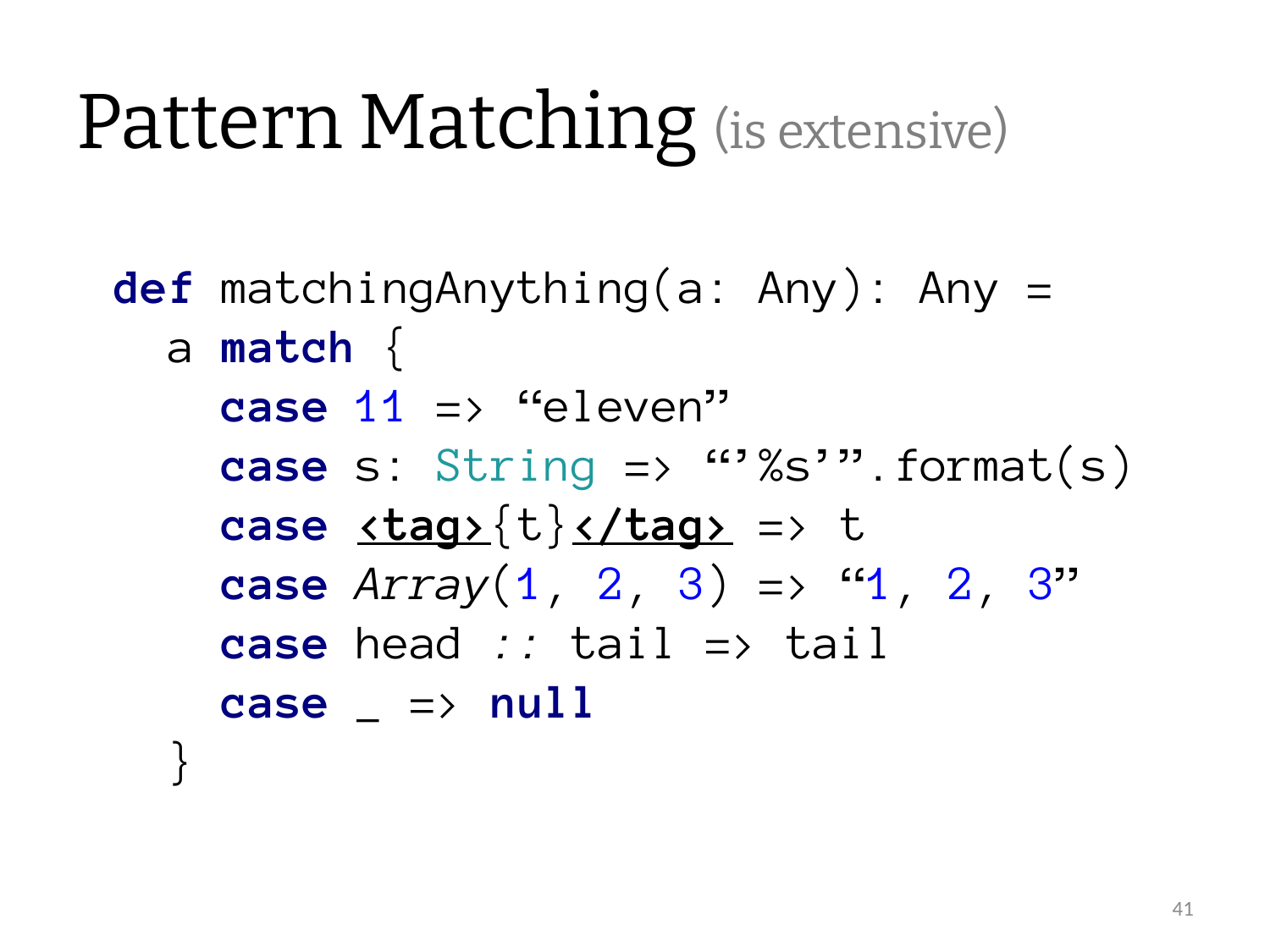

# Pattern Matching (is extensive)
def matchingAnything(a: Any): Any =
  a match {
    case 11 => “eleven”
    case s: String => “’%s’”.format(s)
    case <tag>{t}</tag> => t
    case Array(1, 2, 3) => “1, 2, 3”
    case head :: tail => tail
    case _ => null
  }

41